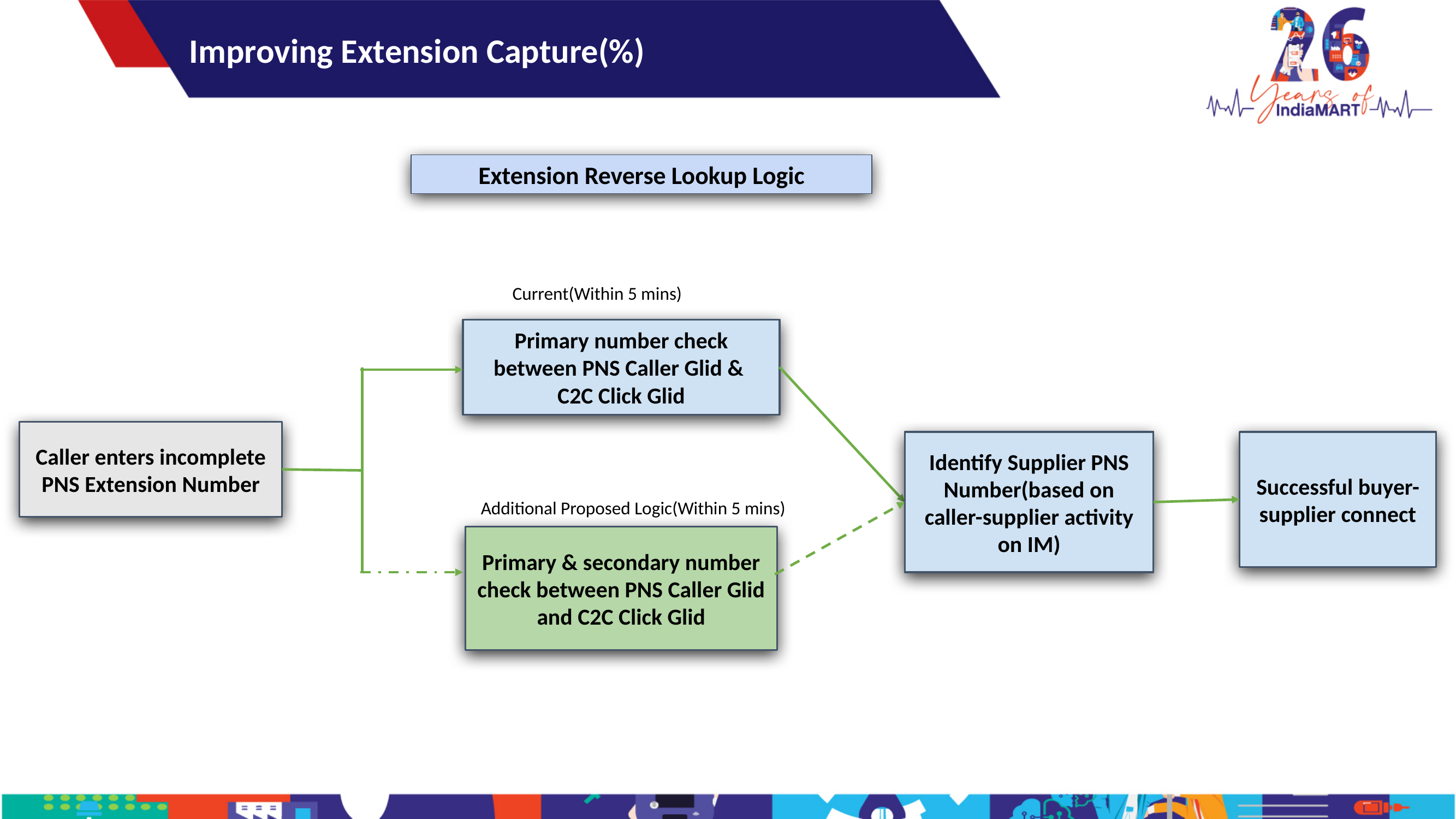

Improving Extension Capture(%)
Extension Reverse Lookup Logic
Current(Within 5 mins)

Primary number check between PNS Caller Glid &
C2C Click Glid
Caller enters incomplete PNS Extension Number
Identify Supplier PNS Number(based on caller-supplier activity on IM)
Successful buyer-supplier connect
Additional Proposed Logic(Within 5 mins)
Primary & secondary number check between PNS Caller Glid and C2C Click Glid